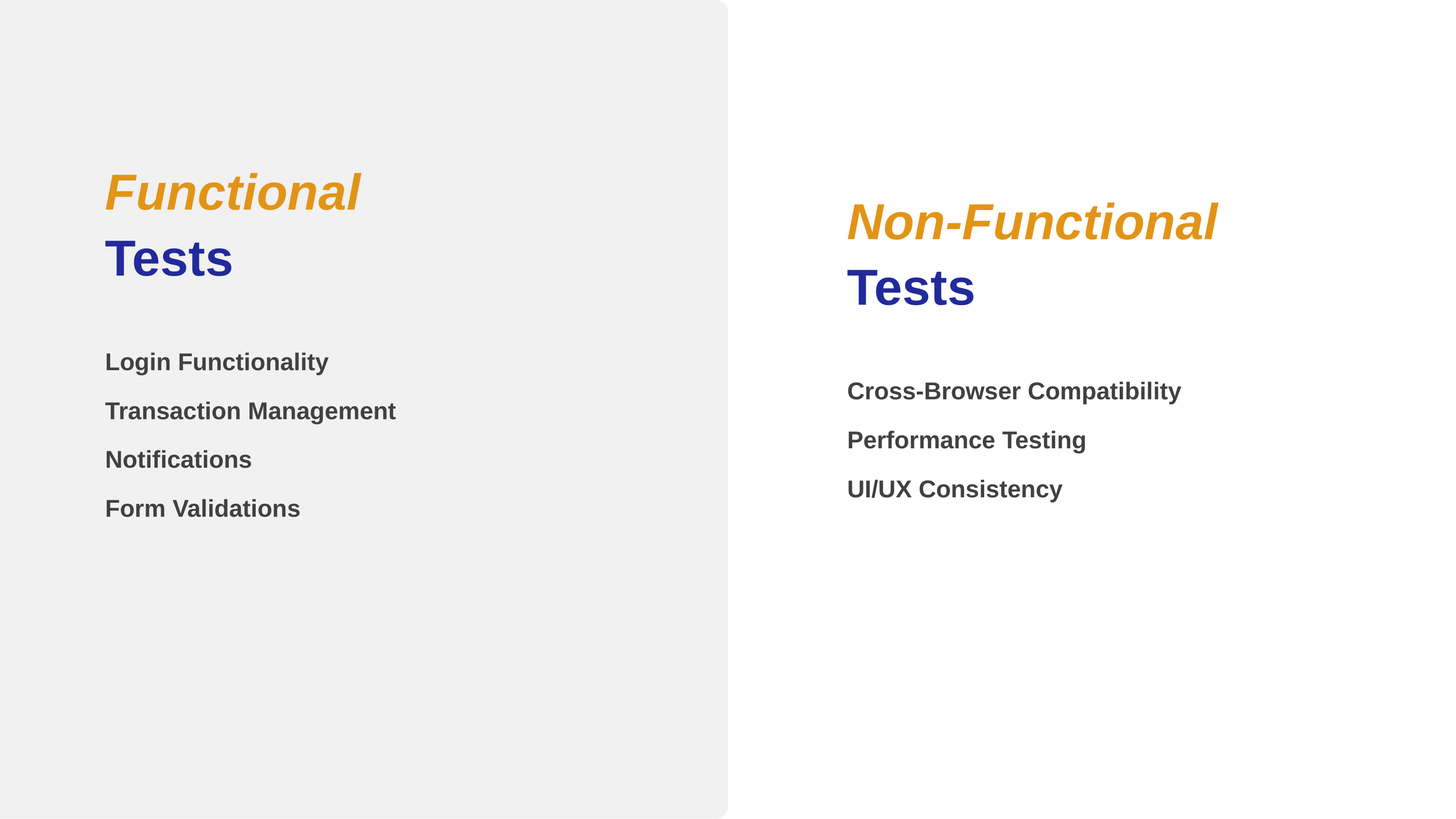

Functional
Tests
Login Functionality
Transaction Management
Notifications
Form Validations

Non-Functional
Tests
Cross-Browser Compatibility
Performance Testing
UI/UX Consistency